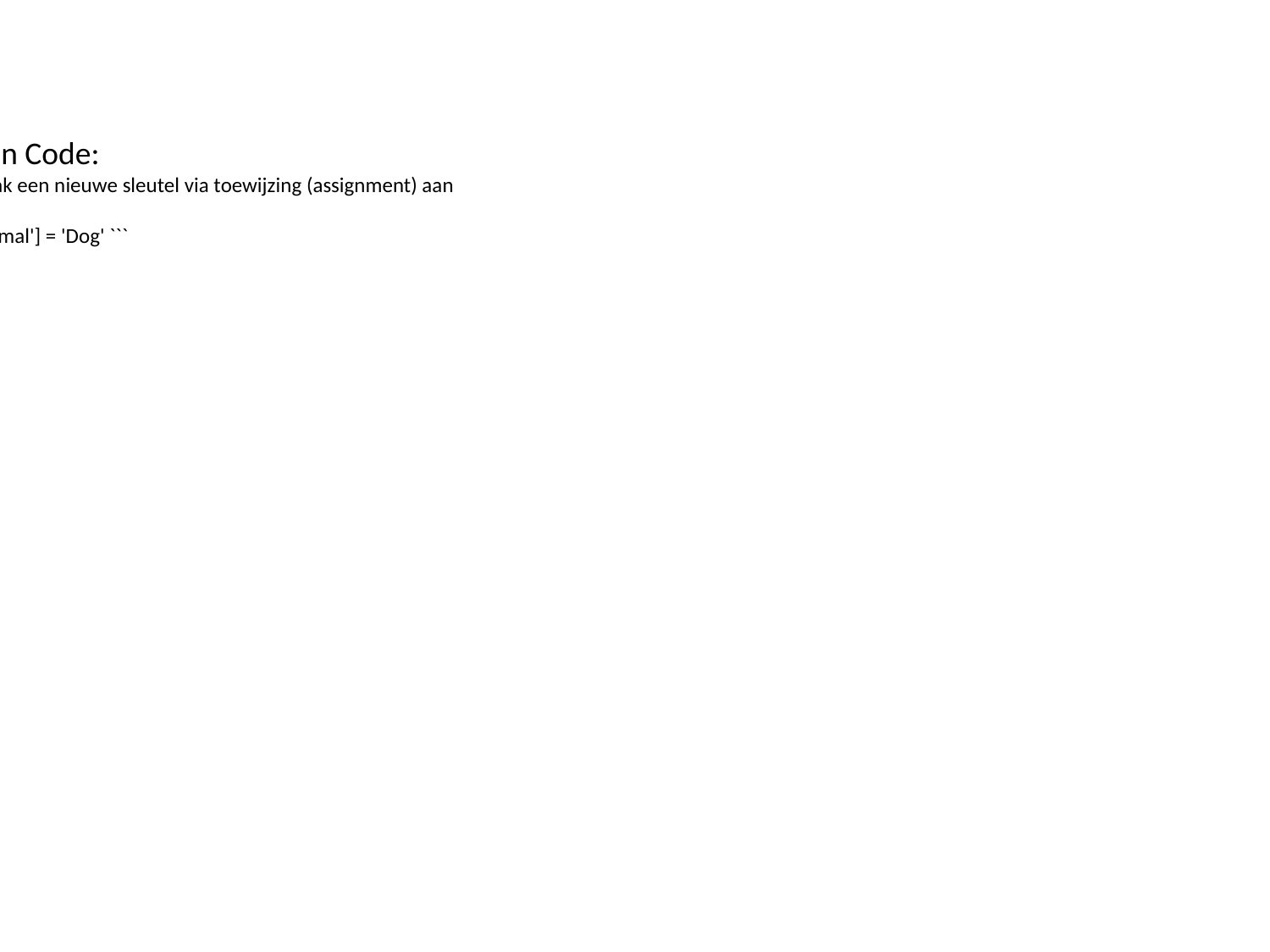

Python Code:
``` # Maak een nieuwe sleutel via toewijzing (assignment) aan
 ```
``` d['animal'] = 'Dog' ```